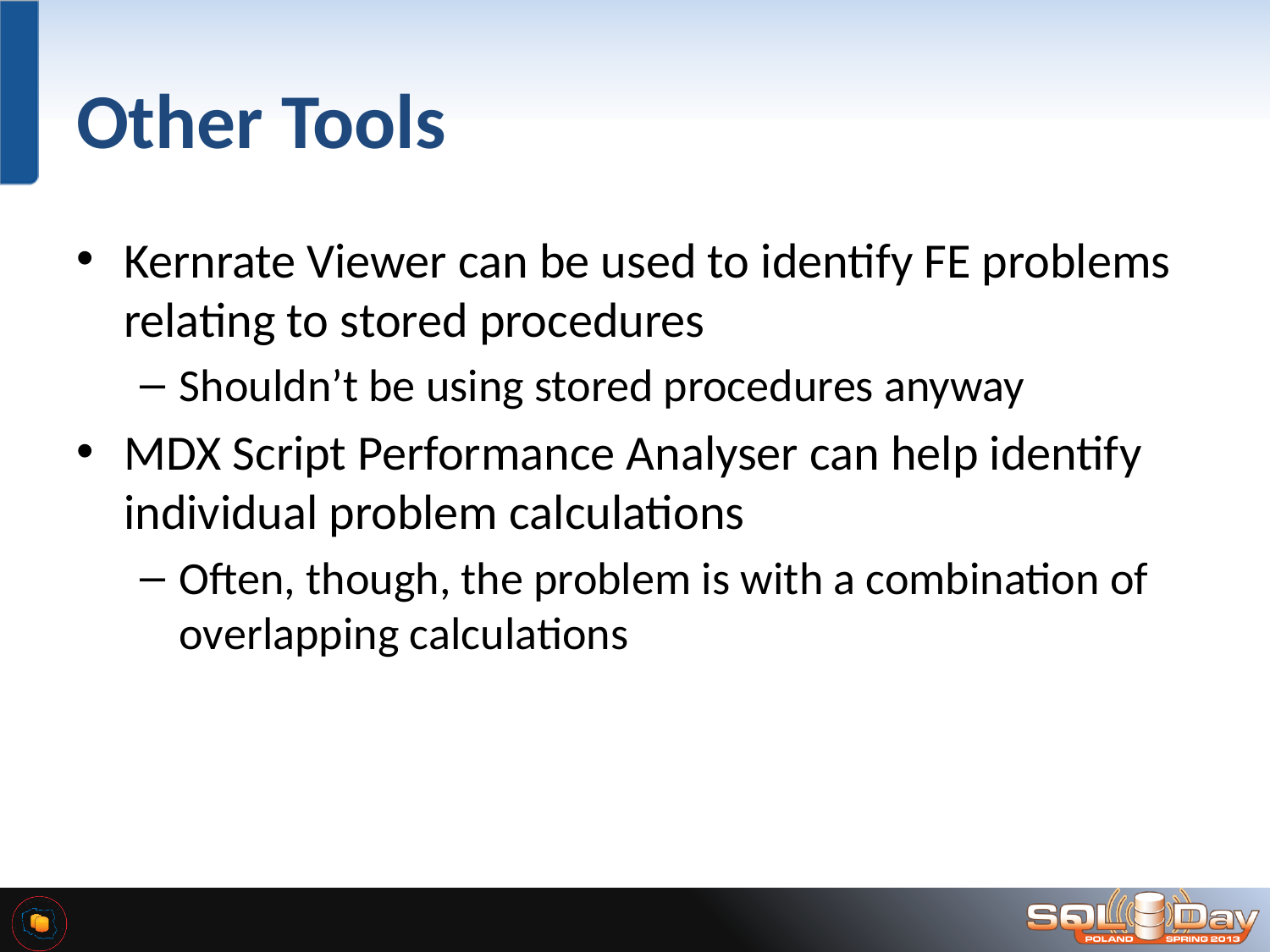

# Other Tools
Kernrate Viewer can be used to identify FE problems relating to stored procedures
Shouldn’t be using stored procedures anyway
MDX Script Performance Analyser can help identify individual problem calculations
Often, though, the problem is with a combination of overlapping calculations